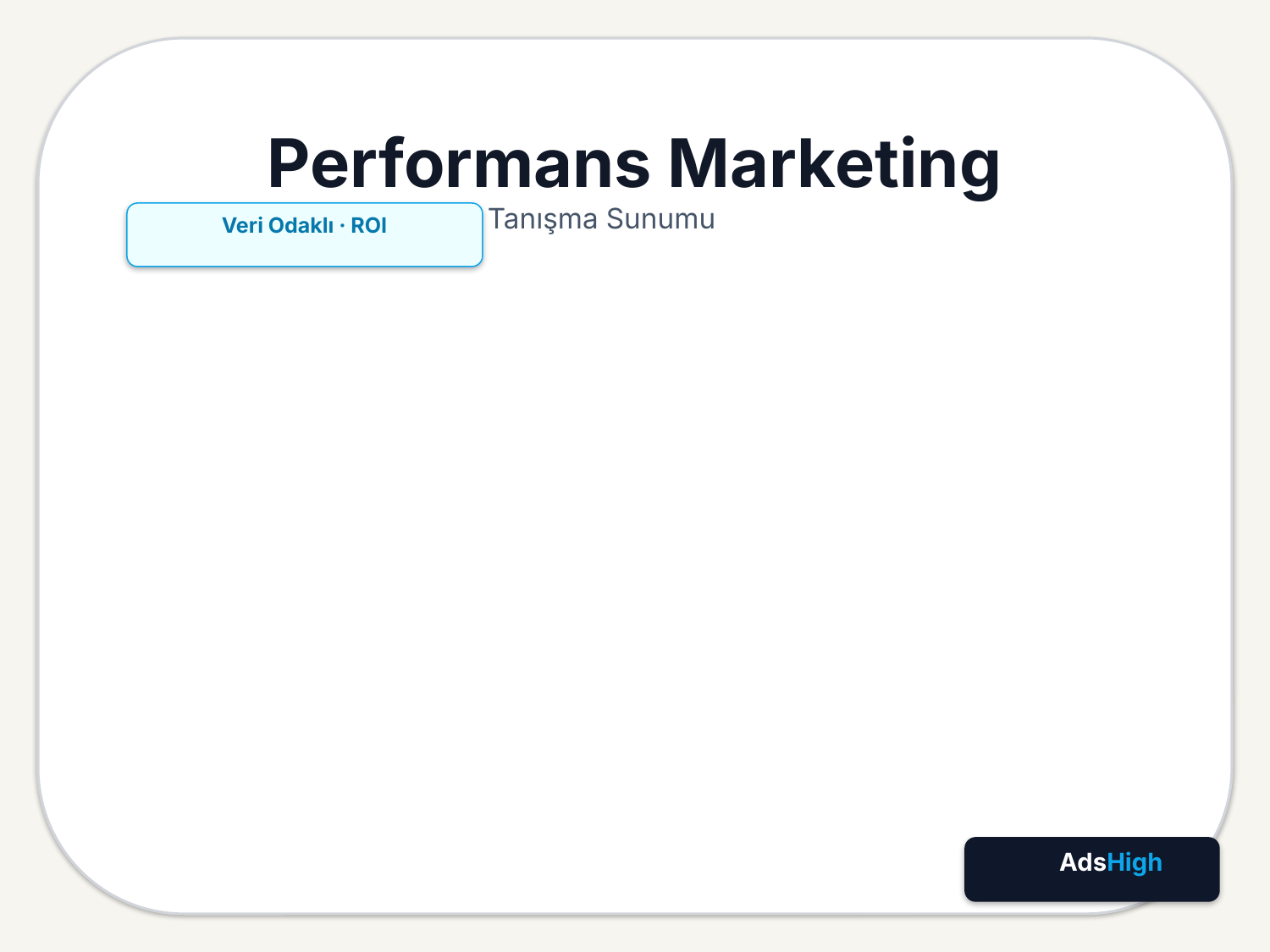

Performans Marketing
AdsHigh — Tanışma Sunumu

Veri Odaklı · ROI

AdsHigh